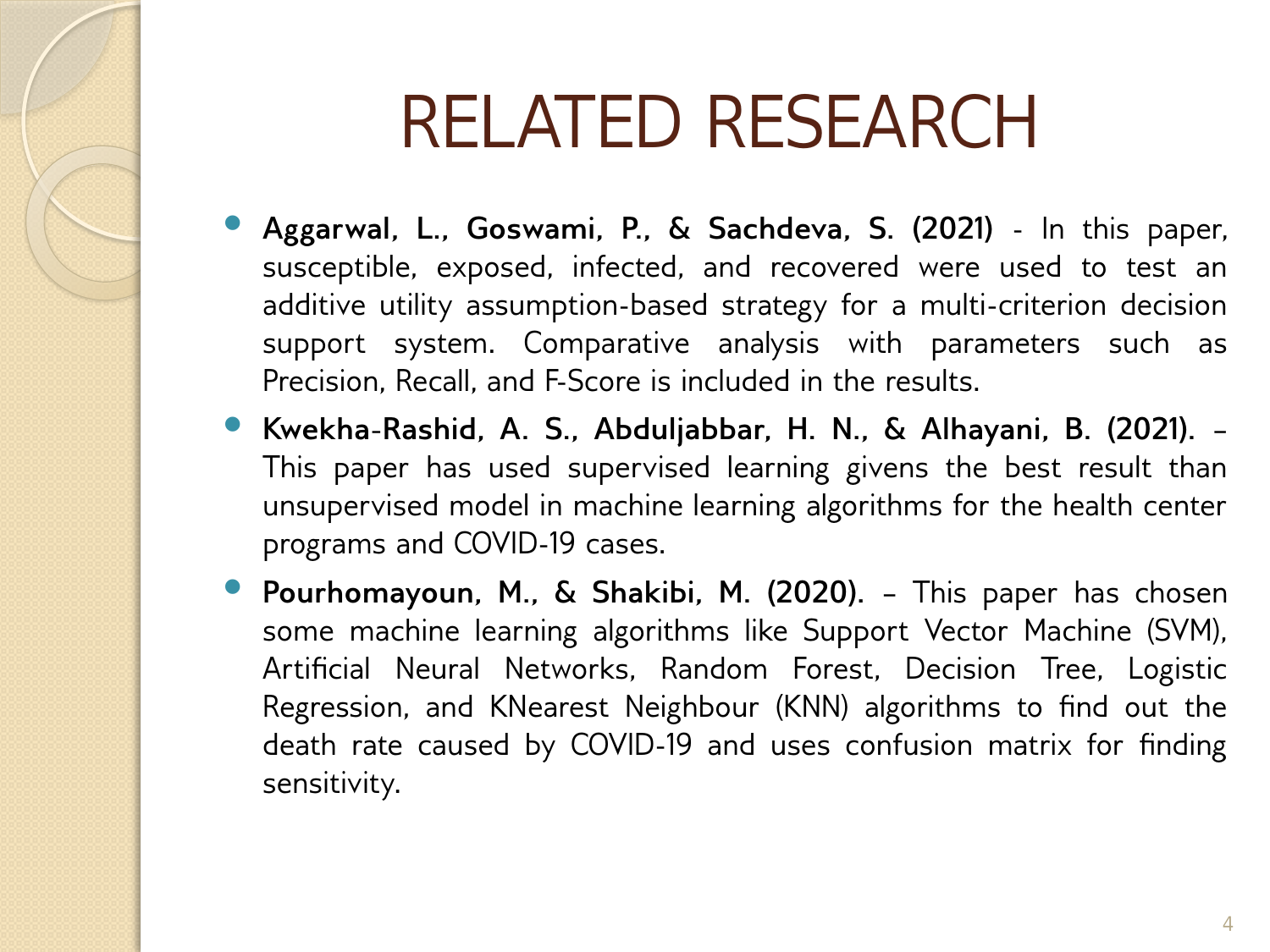

# RELATED RESEARCH
Aggarwal, L., Goswami, P., & Sachdeva, S. (2021) - In this paper, susceptible, exposed, infected, and recovered were used to test an additive utility assumption-based strategy for a multi-criterion decision support system. Comparative analysis with parameters such as Precision, Recall, and F-Score is included in the results.
Kwekha-Rashid, A. S., Abduljabbar, H. N., & Alhayani, B. (2021). – This paper has used supervised learning givens the best result than unsupervised model in machine learning algorithms for the health center programs and COVID-19 cases.
Pourhomayoun, M., & Shakibi, M. (2020). – This paper has chosen some machine learning algorithms like Support Vector Machine (SVM), Artificial Neural Networks, Random Forest, Decision Tree, Logistic Regression, and KNearest Neighbour (KNN) algorithms to find out the death rate caused by COVID-19 and uses confusion matrix for finding sensitivity.

4